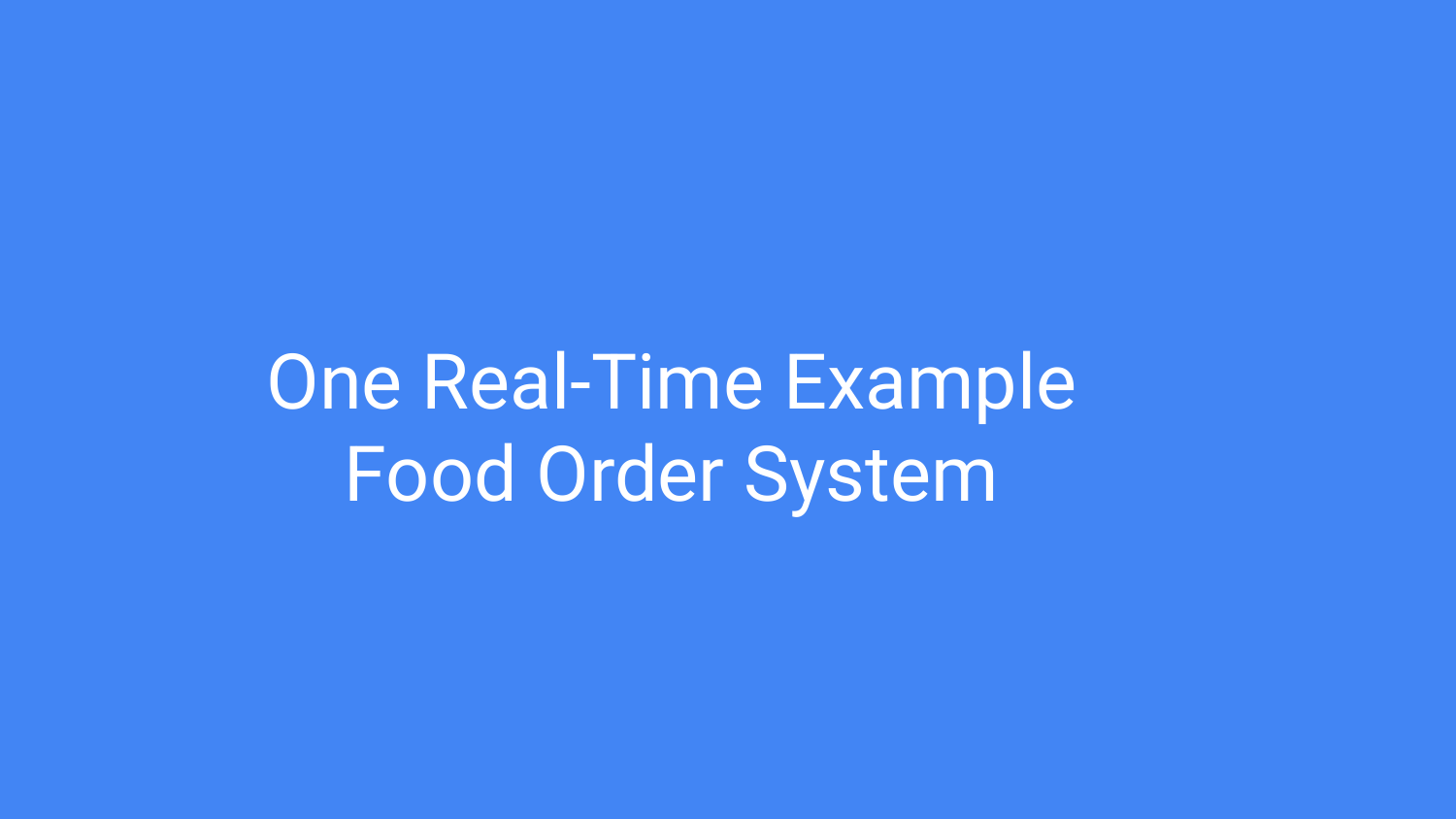

# One Real-Time Example
Food Order System